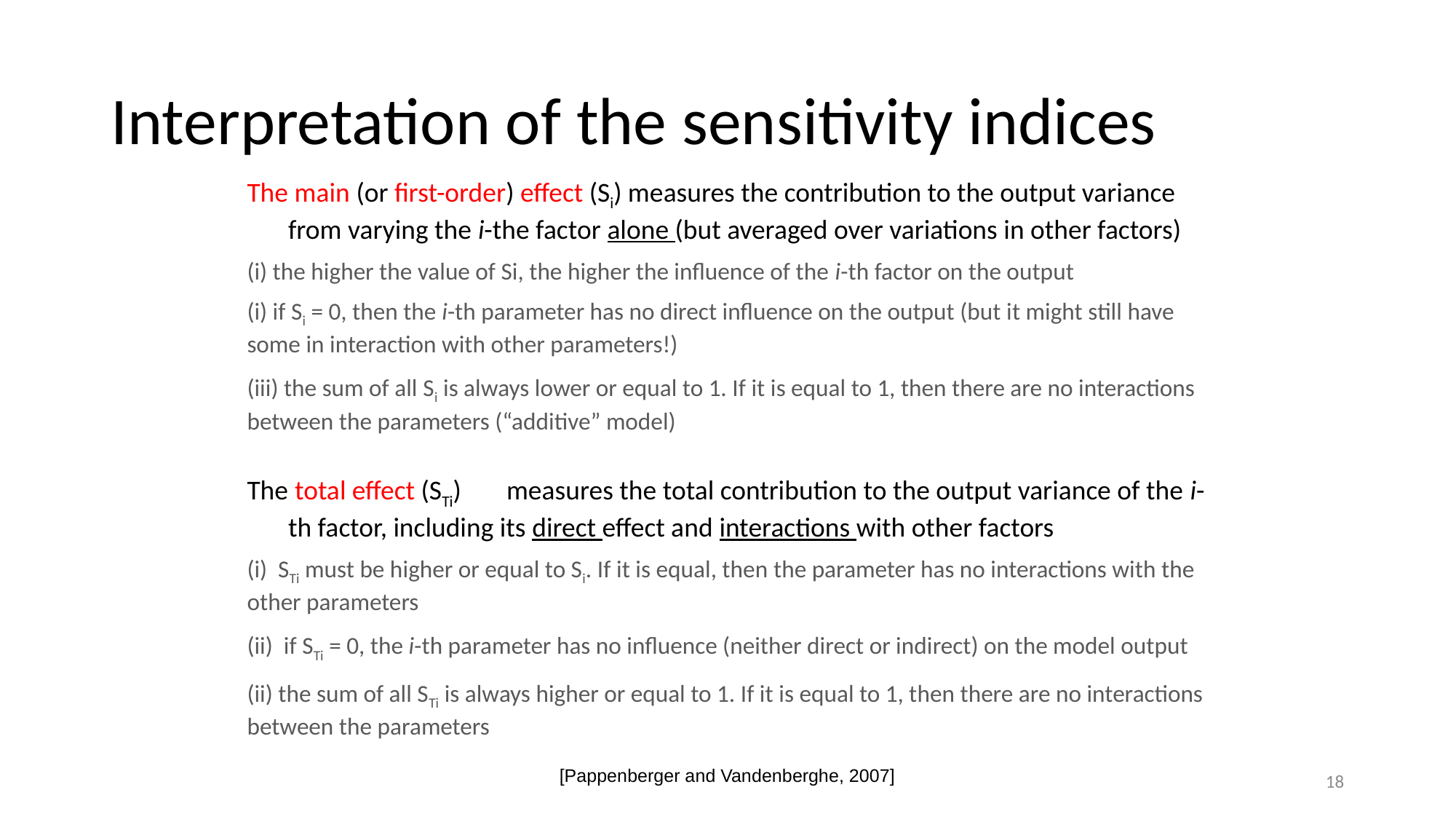

# Interpretation of the sensitivity indices
The main (or first-order) effect (Si) measures the contribution to the output variance from varying the i-the factor alone (but averaged over variations in other factors)

(i) the higher the value of Si, the higher the influence of the i-th factor on the output

(i) if Si = 0, then the i-th parameter has no direct influence on the output (but it might still have some in interaction with other parameters!)

(iii) the sum of all Si is always lower or equal to 1. If it is equal to 1, then there are no interactions between the parameters (“additive” model)

The total effect (STi)	measures the total contribution to the output variance of the i-th factor, including its direct effect and interactions with other factors

(i)  STi must be higher or equal to Si. If it is equal, then the parameter has no interactions with the other parameters

(ii)  if STi = 0, the i-th parameter has no influence (neither direct or indirect) on the model output

(ii) the sum of all STi is always higher or equal to 1. If it is equal to 1, then there are no interactions between the parameters

18
[Pappenberger and Vandenberghe, 2007]